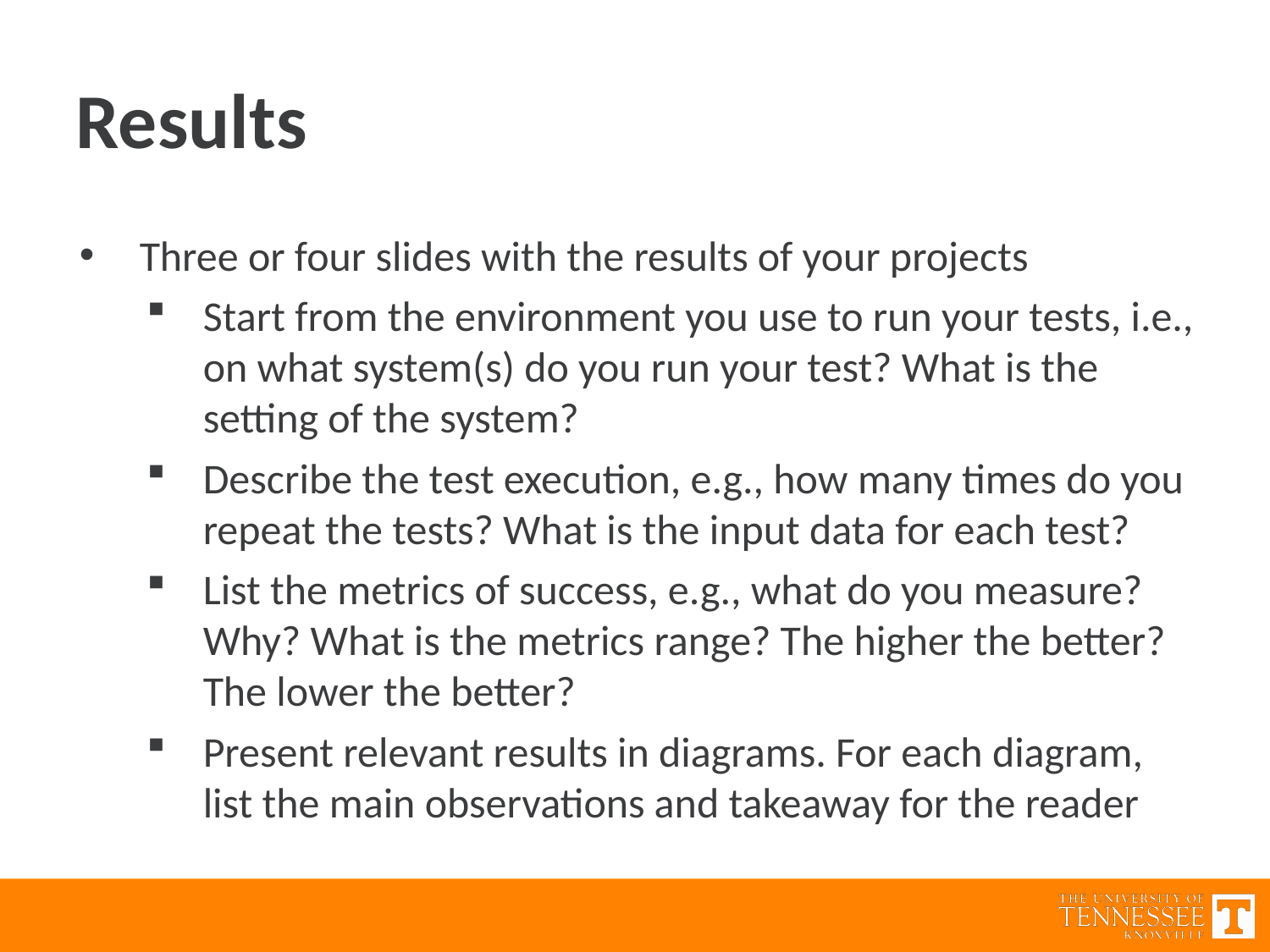

Results
Three or four slides with the results of your projects
Start from the environment you use to run your tests, i.e., on what system(s) do you run your test? What is the setting of the system?
Describe the test execution, e.g., how many times do you repeat the tests? What is the input data for each test?
List the metrics of success, e.g., what do you measure? Why? What is the metrics range? The higher the better? The lower the better?
Present relevant results in diagrams. For each diagram, list the main observations and takeaway for the reader